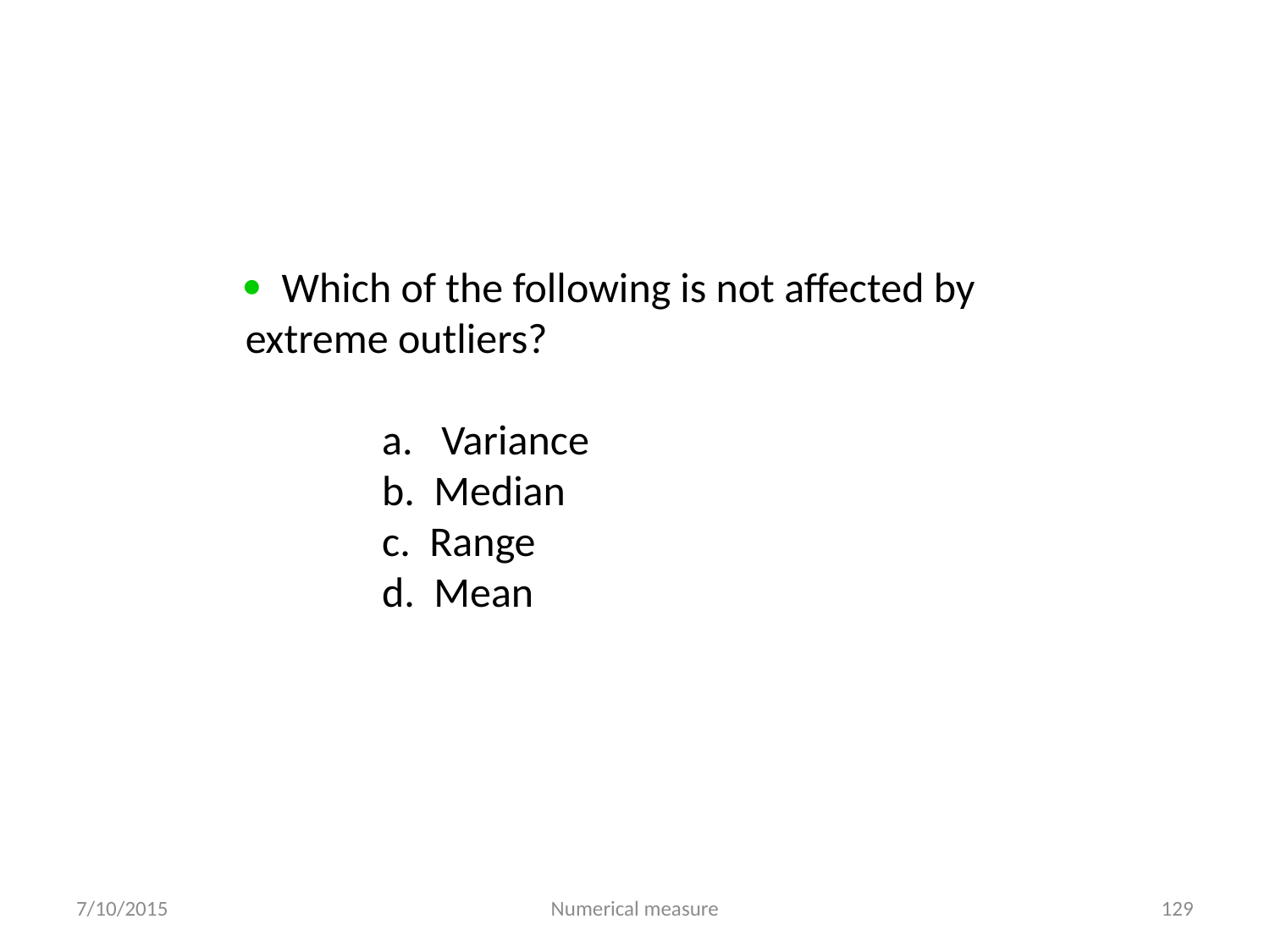

•  Which of the following is not affected by extreme outliers?

 a.   Variance
 b.  Median
 c.  Range
 d.  Mean

7/10/2015
Numerical measure
129